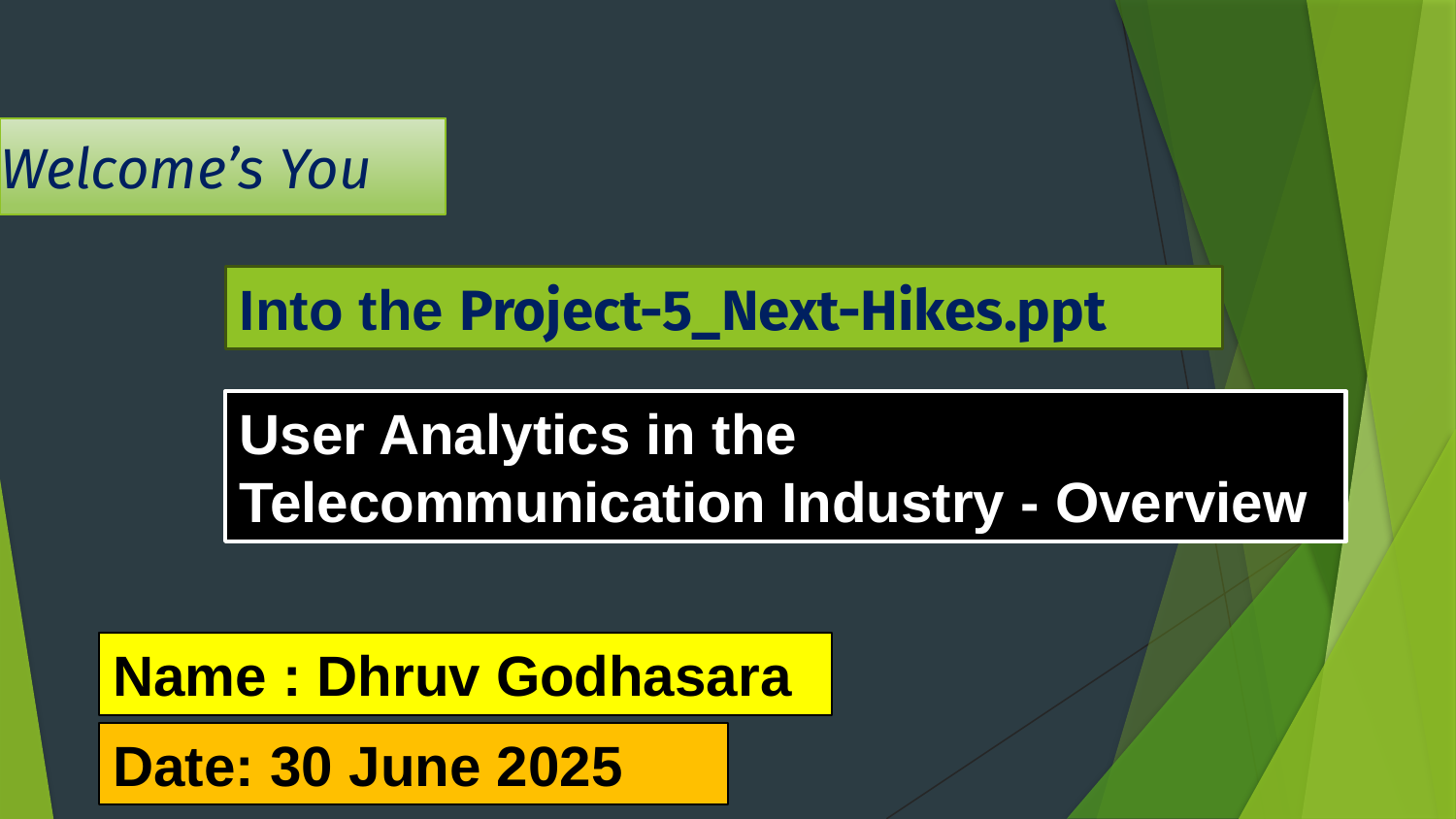

Welcome’s You
Into the Project-5_Next-Hikes.ppt
User Analytics in the Telecommunication Industry - Overview

Name : Dhruv Godhasara
Date: 30 June 2025